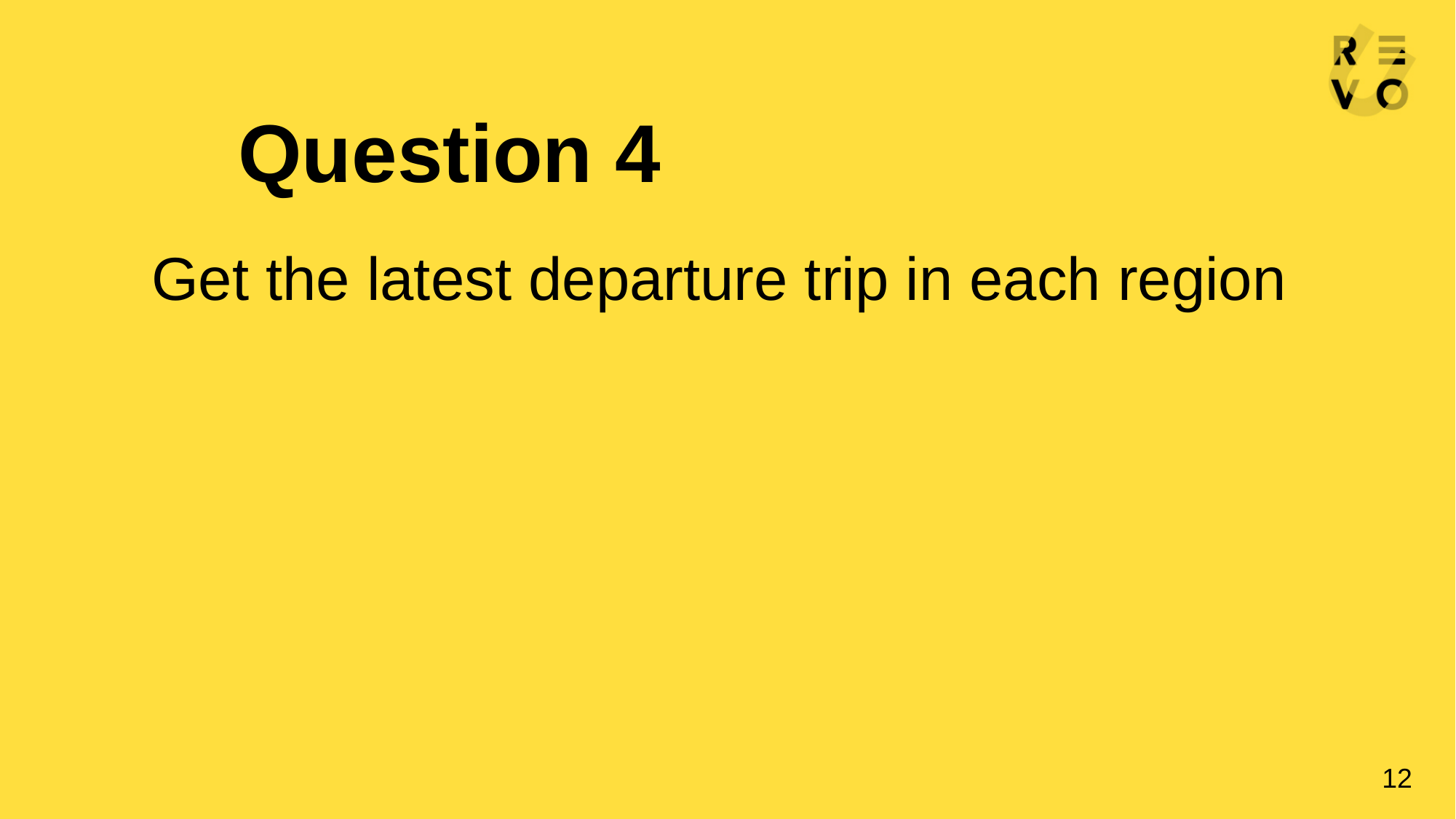

Question 4
Get the latest departure trip in each region
12